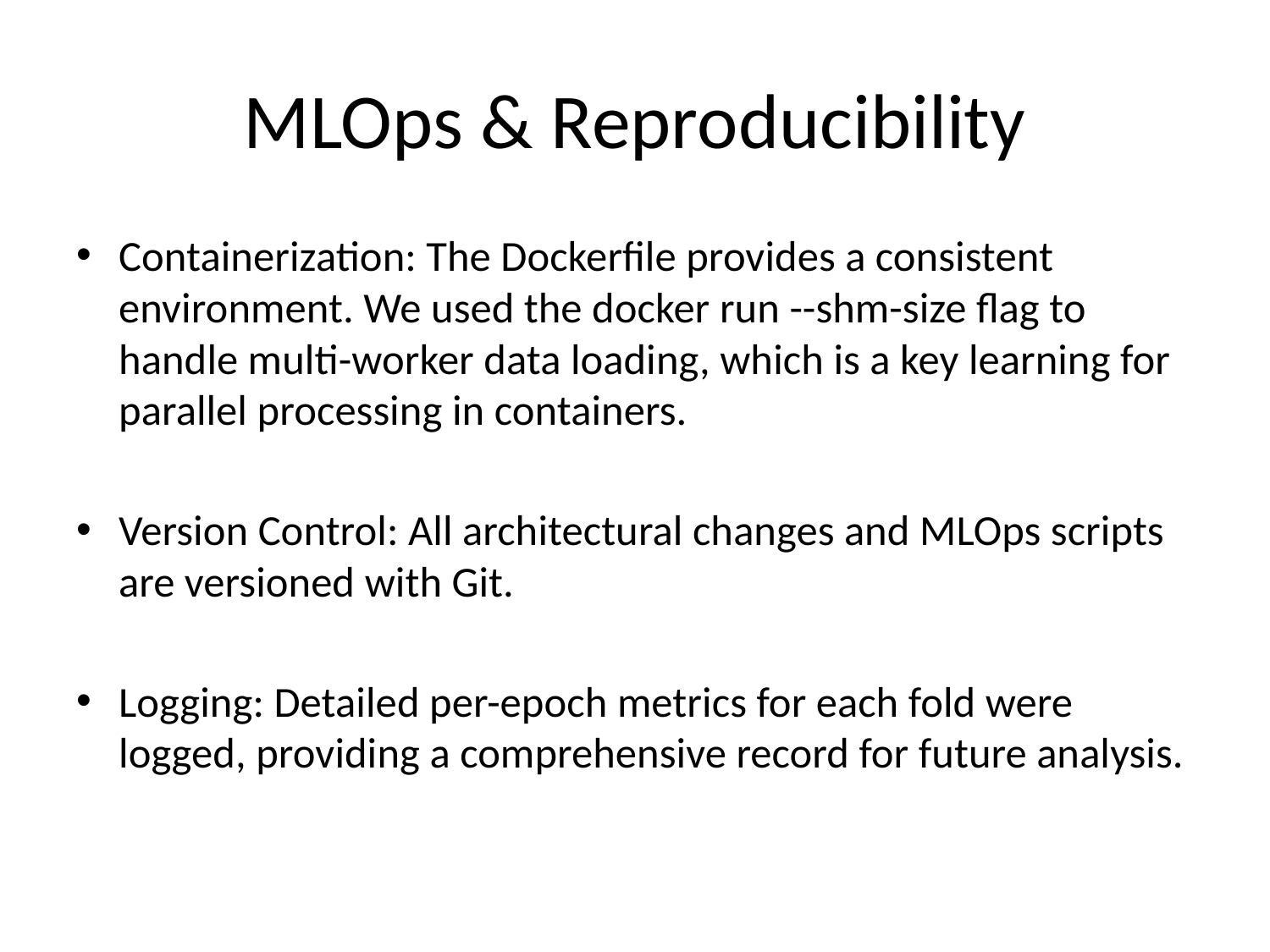

# MLOps & Reproducibility
Containerization: The Dockerfile provides a consistent environment. We used the docker run --shm-size flag to handle multi-worker data loading, which is a key learning for parallel processing in containers.

Version Control: All architectural changes and MLOps scripts are versioned with Git.

Logging: Detailed per-epoch metrics for each fold were logged, providing a comprehensive record for future analysis.